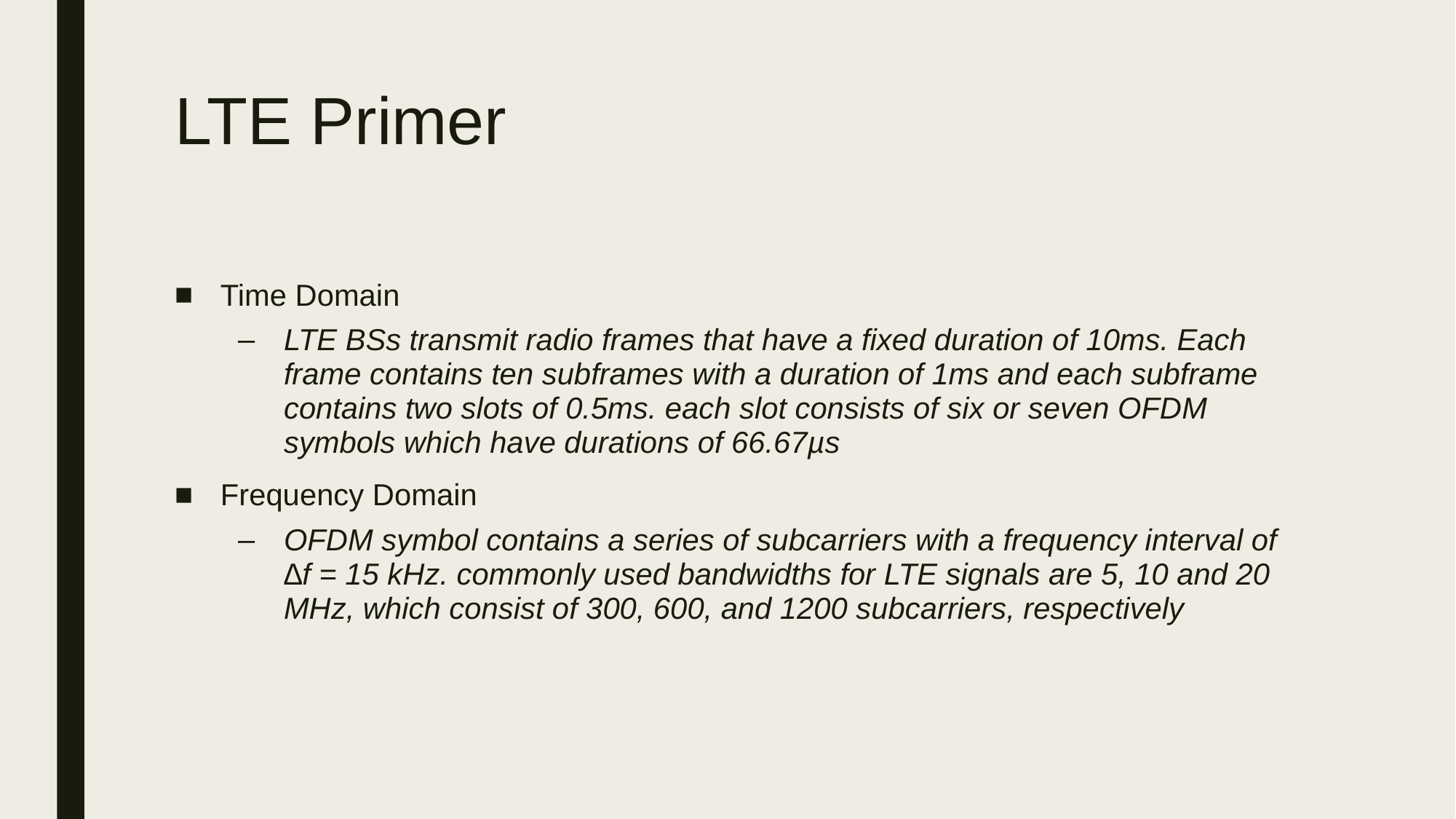

# LTE Primer
Time Domain
LTE BSs transmit radio frames that have a fixed duration of 10ms. Each frame contains ten subframes with a duration of 1ms and each subframe contains two slots of 0.5ms. each slot consists of six or seven OFDM symbols which have durations of 66.67µs
Frequency Domain
OFDM symbol contains a series of subcarriers with a frequency interval of ∆f = 15 kHz. commonly used bandwidths for LTE signals are 5, 10 and 20 MHz, which consist of 300, 600, and 1200 subcarriers, respectively